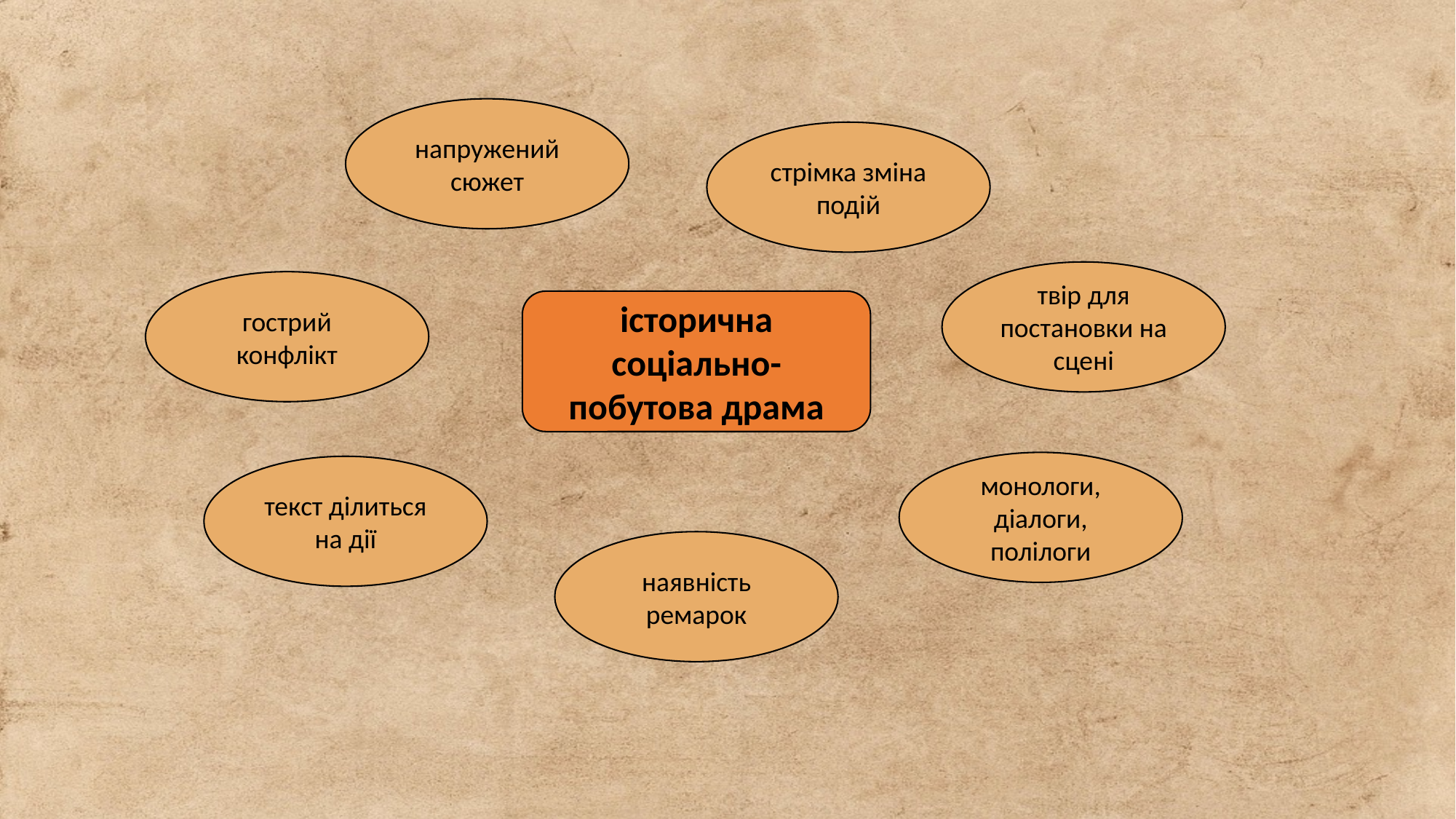

напружений сюжет
стрімка зміна подій
твір для постановки на сцені
гострий конфлікт
історична соціально-побутова драма
монологи, діалоги, полілоги
текст ділиться на дії
наявність ремарок